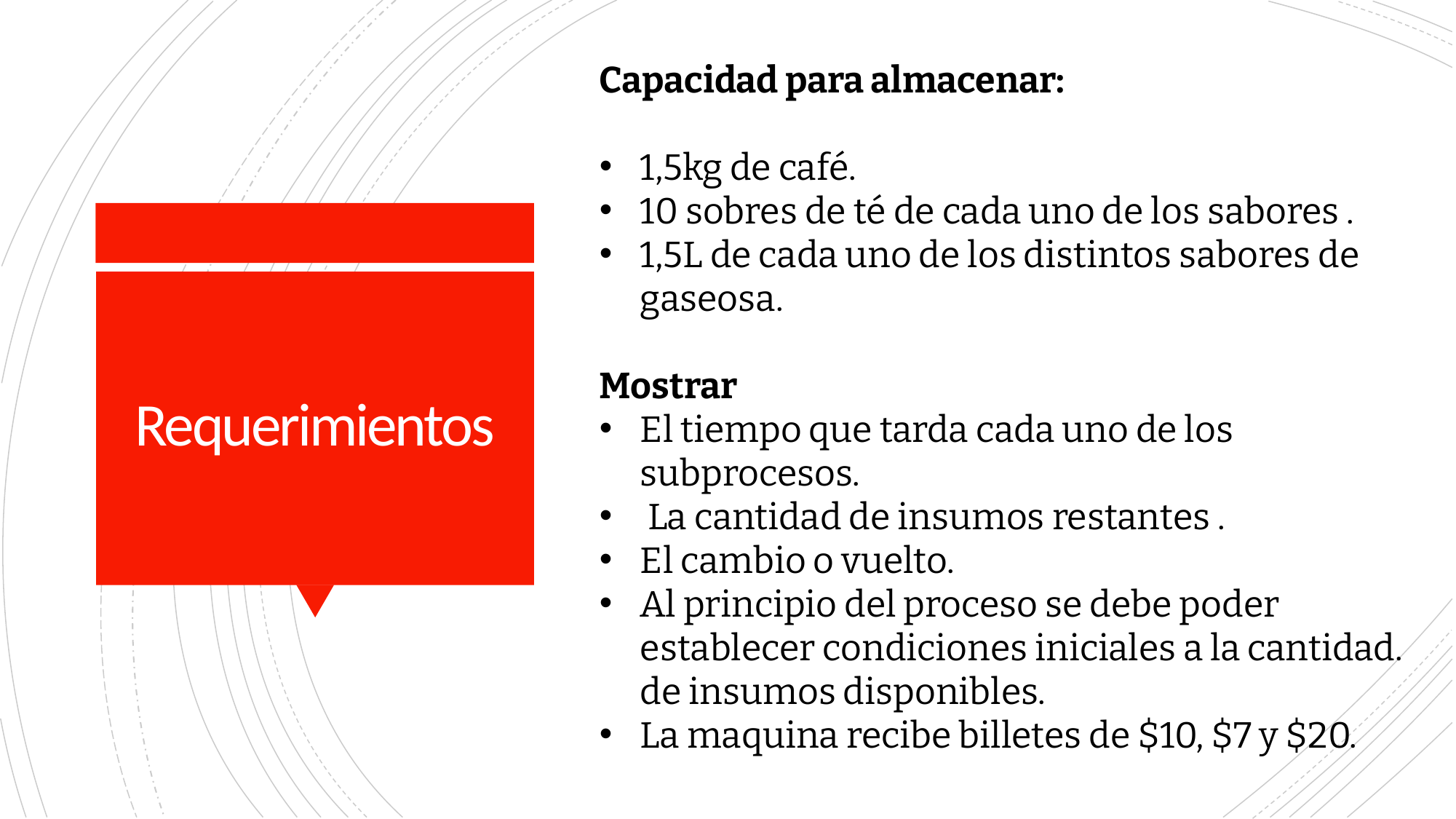

Capacidad para almacenar:

1,5kg de café.
10 sobres de té de cada uno de los sabores .
1,5L de cada uno de los distintos sabores de gaseosa.

Mostrar
El tiempo que tarda cada uno de los subprocesos.
 La cantidad de insumos restantes .
El cambio o vuelto.
Al principio del proceso se debe poder establecer condiciones iniciales a la cantidad. de insumos disponibles.
La maquina recibe billetes de $10, $7 y $20.
# Requerimientos